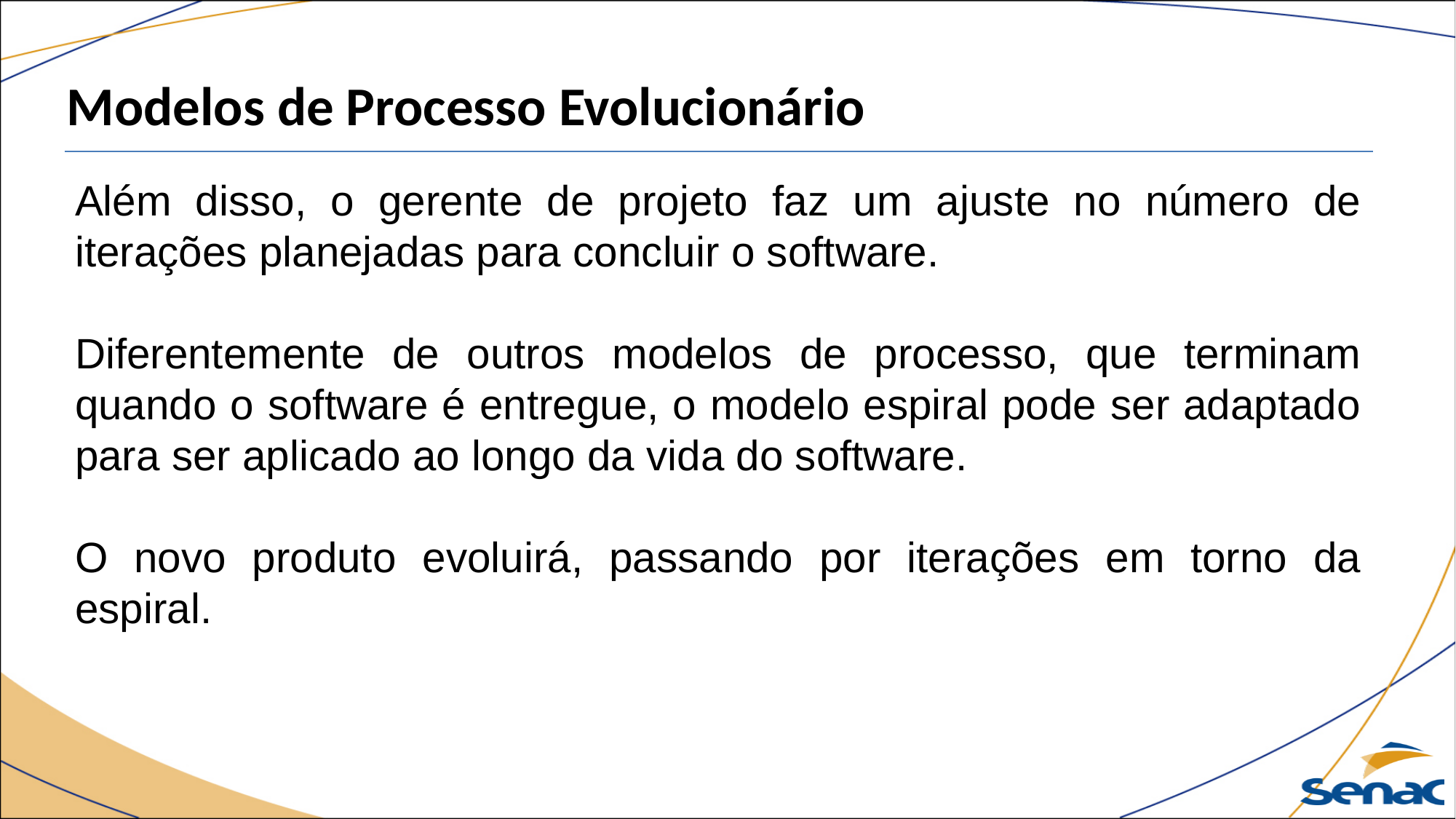

Modelos de Processo Evolucionário
Além disso, o gerente de projeto faz um ajuste no número de iterações planejadas para concluir o software.

Diferentemente de outros modelos de processo, que terminam quando o software é entregue, o modelo espiral pode ser adaptado para ser aplicado ao longo da vida do software.

O novo produto evoluirá, passando por iterações em torno da espiral.